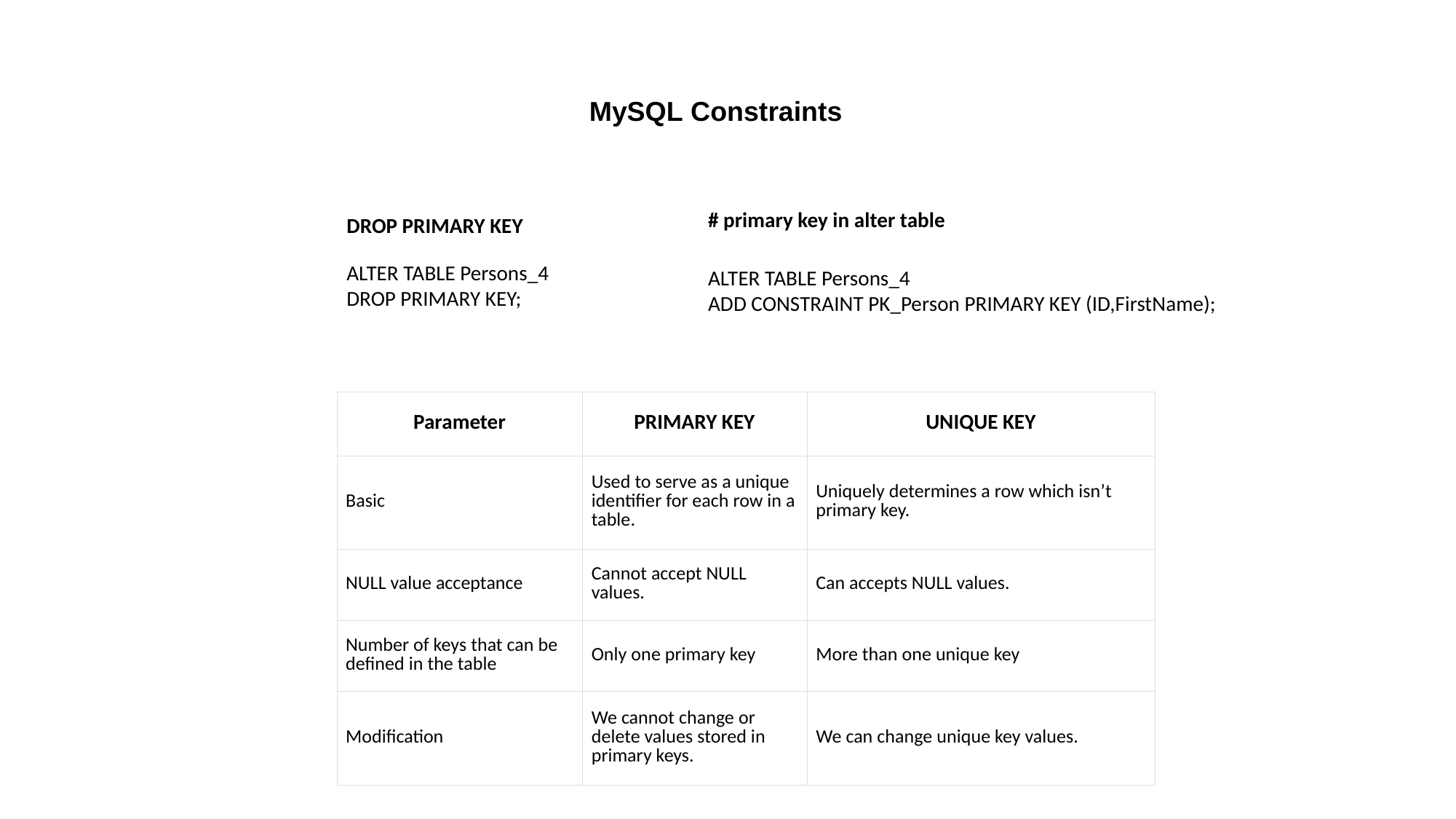

MySQL Constraints
# primary key in alter table

ALTER TABLE Persons_4
ADD CONSTRAINT PK_Person PRIMARY KEY (ID,FirstName);
DROP PRIMARY KEY

ALTER TABLE Persons_4
DROP PRIMARY KEY;

| Parameter | PRIMARY KEY | UNIQUE KEY |
| --- | --- | --- |
| Basic | Used to serve as a unique identifier for each row in a table. | Uniquely determines a row which isn’t primary key. |
| NULL value acceptance | Cannot accept NULL values. | Can accepts NULL values. |
| Number of keys that can be defined in the table | Only one primary key | More than one unique key |
| Modification | We cannot change or delete values stored in primary keys. | We can change unique key values. |